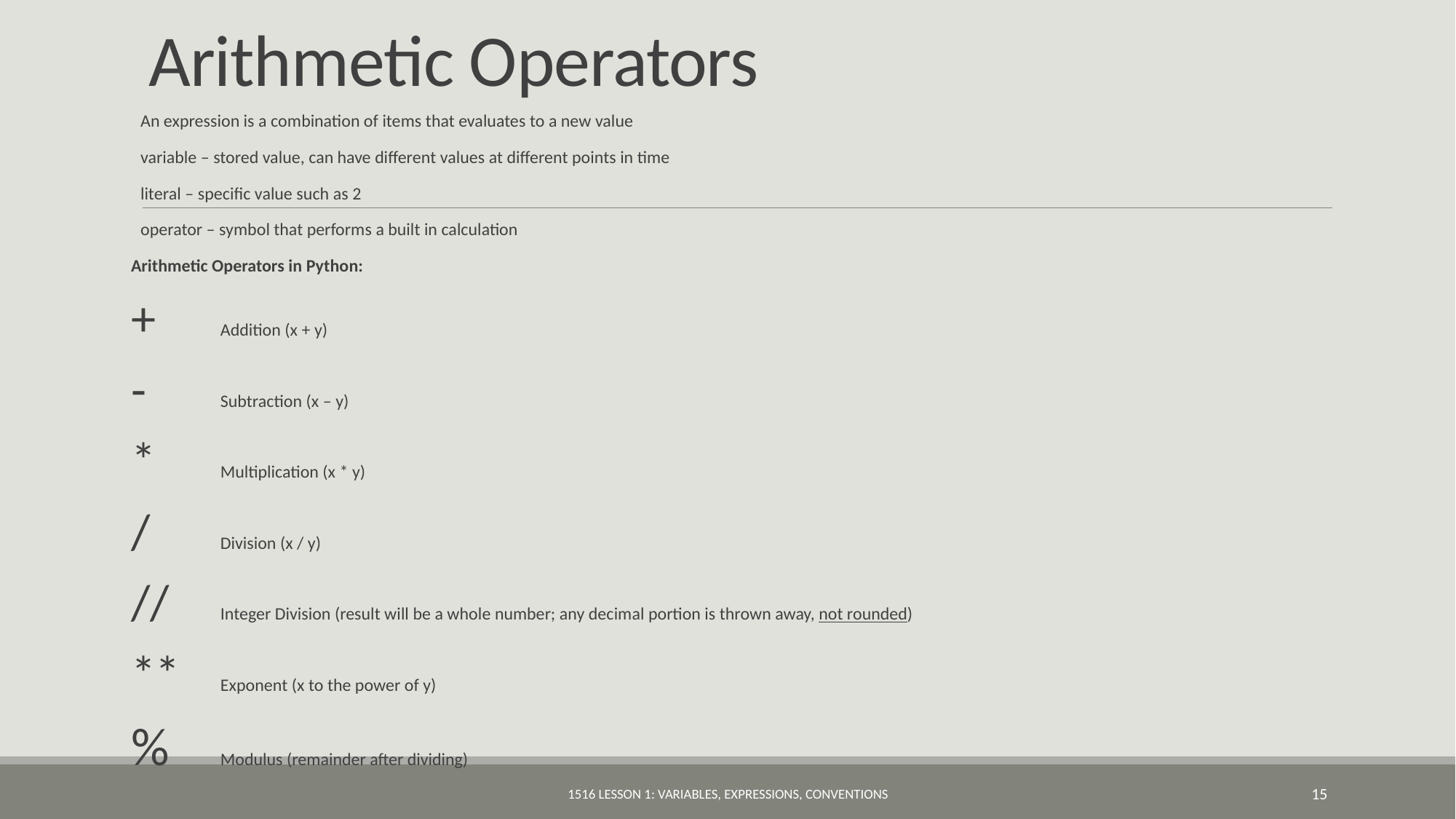

# Arithmetic Operators
An expression is a combination of items that evaluates to a new value
variable – stored value, can have different values at different points in time
literal – specific value such as 2
operator – symbol that performs a built in calculation
Arithmetic Operators in Python:
+	Addition (x + y)
- 	Subtraction (x – y)
*	Multiplication (x * y)
/	Division (x / y)
// 	Integer Division (result will be a whole number; any decimal portion is thrown away, not rounded)
**	Exponent (x to the power of y)
%	Modulus (remainder after dividing)
1516 Lesson 1: Variables, Expressions, Conventions
15